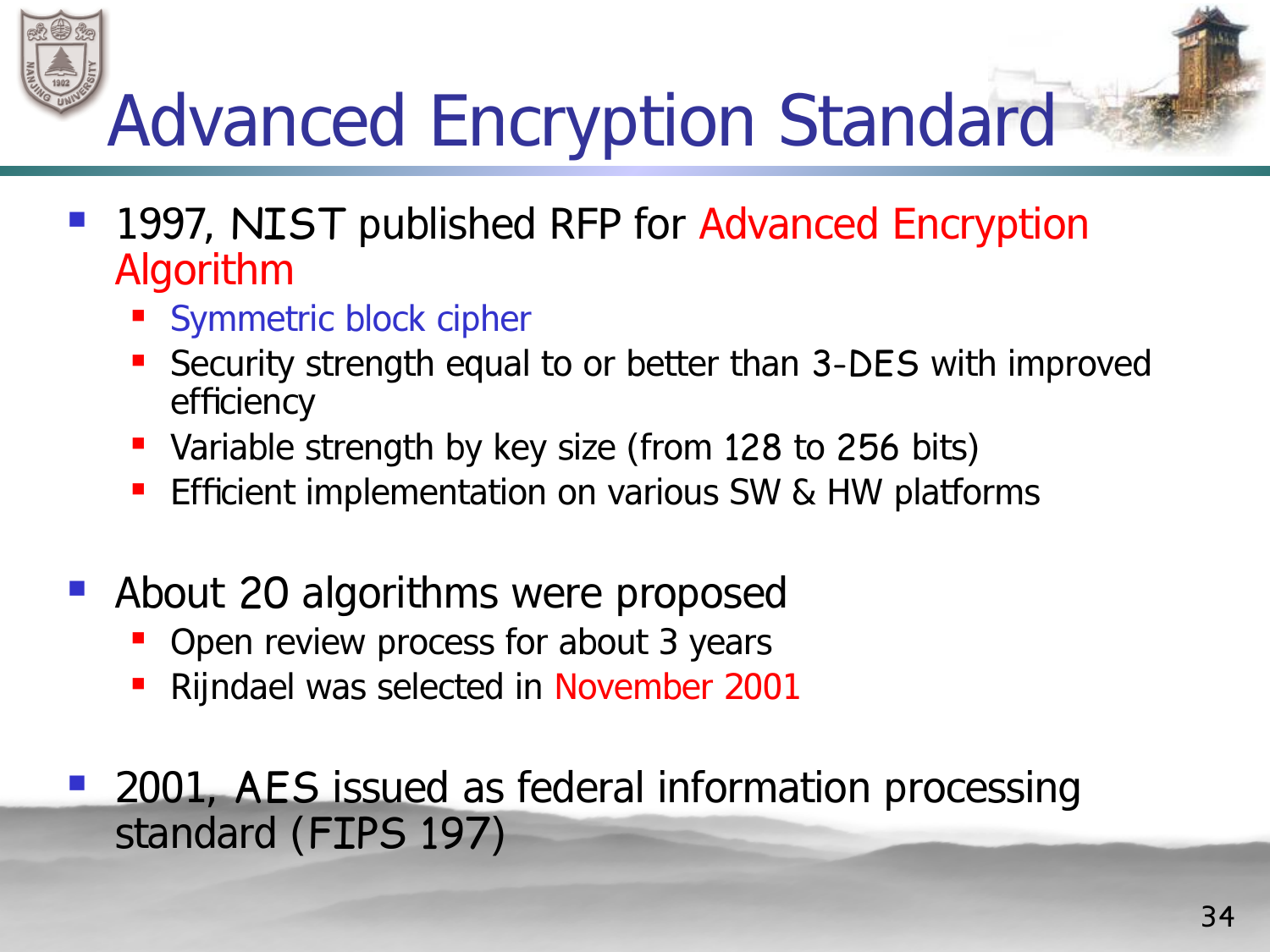

# Advanced Encryption Standard
1997, NIST published RFP for Advanced Encryption Algorithm
Symmetric block cipher
Security strength equal to or better than 3-DES with improved efficiency
Variable strength by key size (from 128 to 256 bits)
Efficient implementation on various SW & HW platforms

About 20 algorithms were proposed
Open review process for about 3 years
Rijndael was selected in November 2001

2001, AES issued as federal information processing standard (FIPS 197)
34